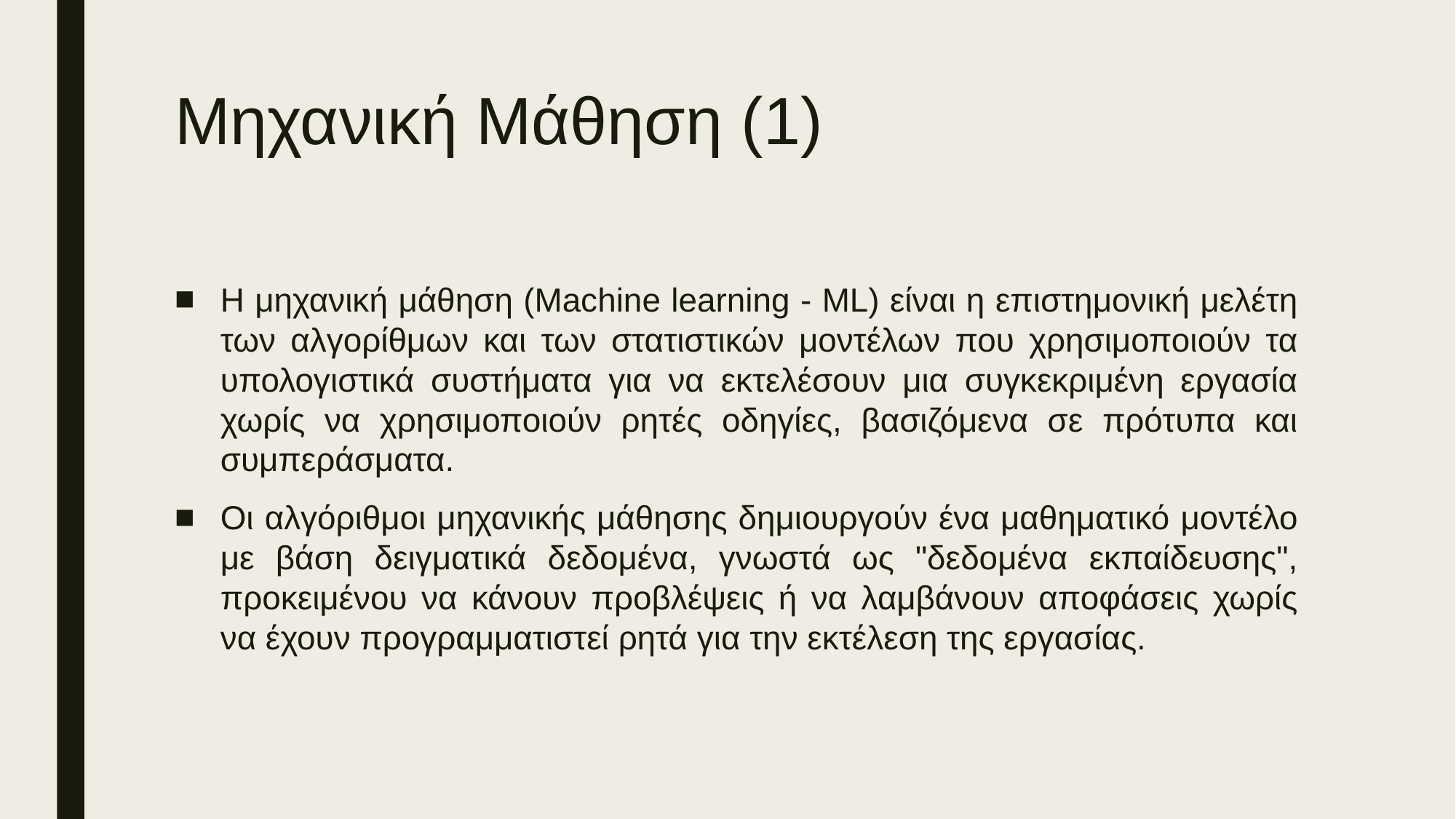

# Μηχανική Μάθηση (1)
Η μηχανική μάθηση (Machine learning - ML) είναι η επιστημονική μελέτη των αλγορίθμων και των στατιστικών μοντέλων που χρησιμοποιούν τα υπολογιστικά συστήματα για να εκτελέσουν μια συγκεκριμένη εργασία χωρίς να χρησιμοποιούν ρητές οδηγίες, βασιζόμενα σε πρότυπα και συμπεράσματα.
Οι αλγόριθμοι μηχανικής μάθησης δημιουργούν ένα μαθηματικό μοντέλο με βάση δειγματικά δεδομένα, γνωστά ως "δεδομένα εκπαίδευσης", προκειμένου να κάνουν προβλέψεις ή να λαμβάνουν αποφάσεις χωρίς να έχουν προγραμματιστεί ρητά για την εκτέλεση της εργασίας.